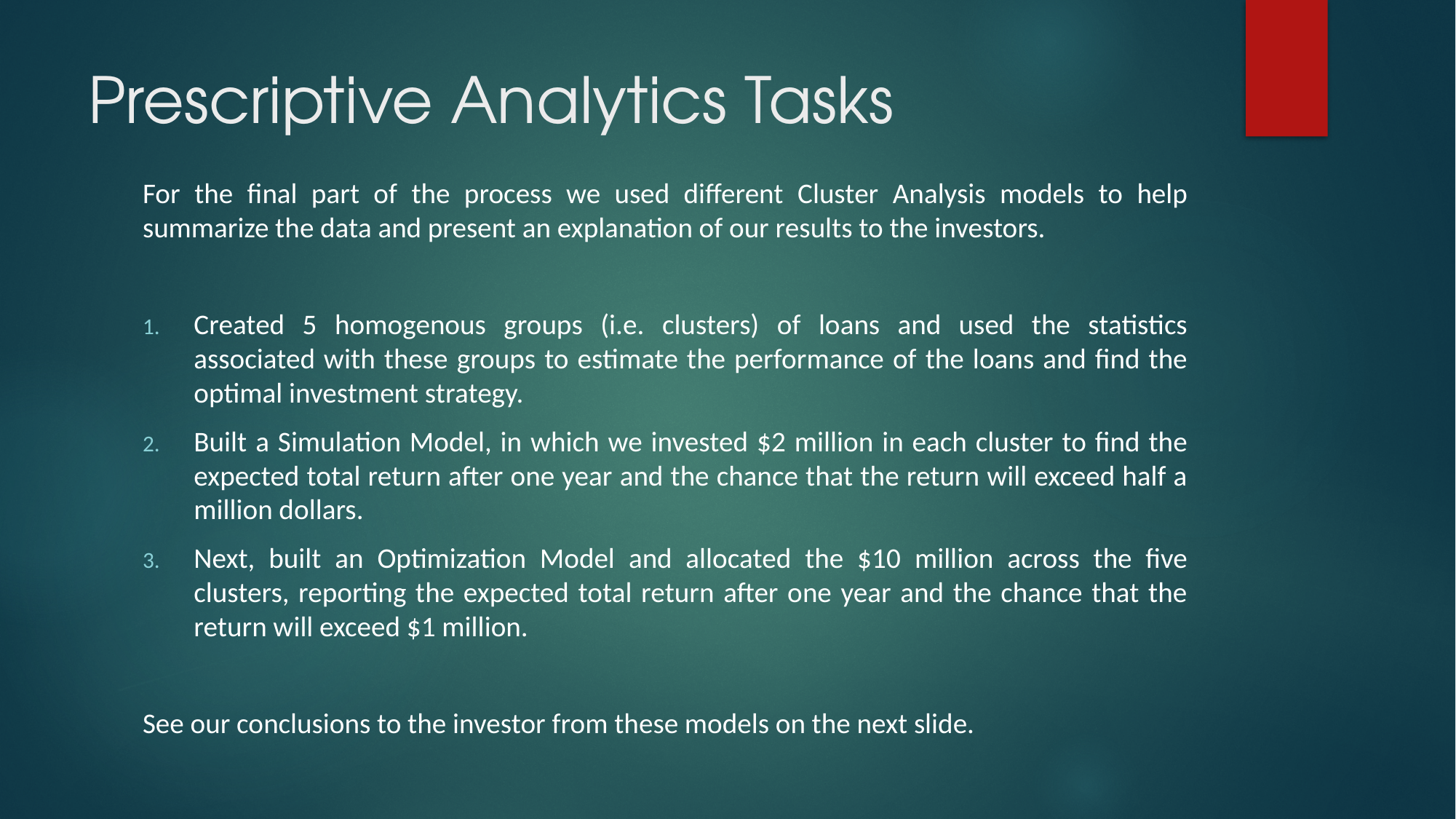

# Prescriptive Analytics Tasks
For the final part of the process we used different Cluster Analysis models to help summarize the data and present an explanation of our results to the investors.

Created 5 homogenous groups (i.e. clusters) of loans and used the statistics associated with these groups to estimate the performance of the loans and find the optimal investment strategy.
Built a Simulation Model, in which we invested $2 million in each cluster to find the expected total return after one year and the chance that the return will exceed half a million dollars.
Next, built an Optimization Model and allocated the $10 million across the five clusters, reporting the expected total return after one year and the chance that the return will exceed $1 million.

See our conclusions to the investor from these models on the next slide.